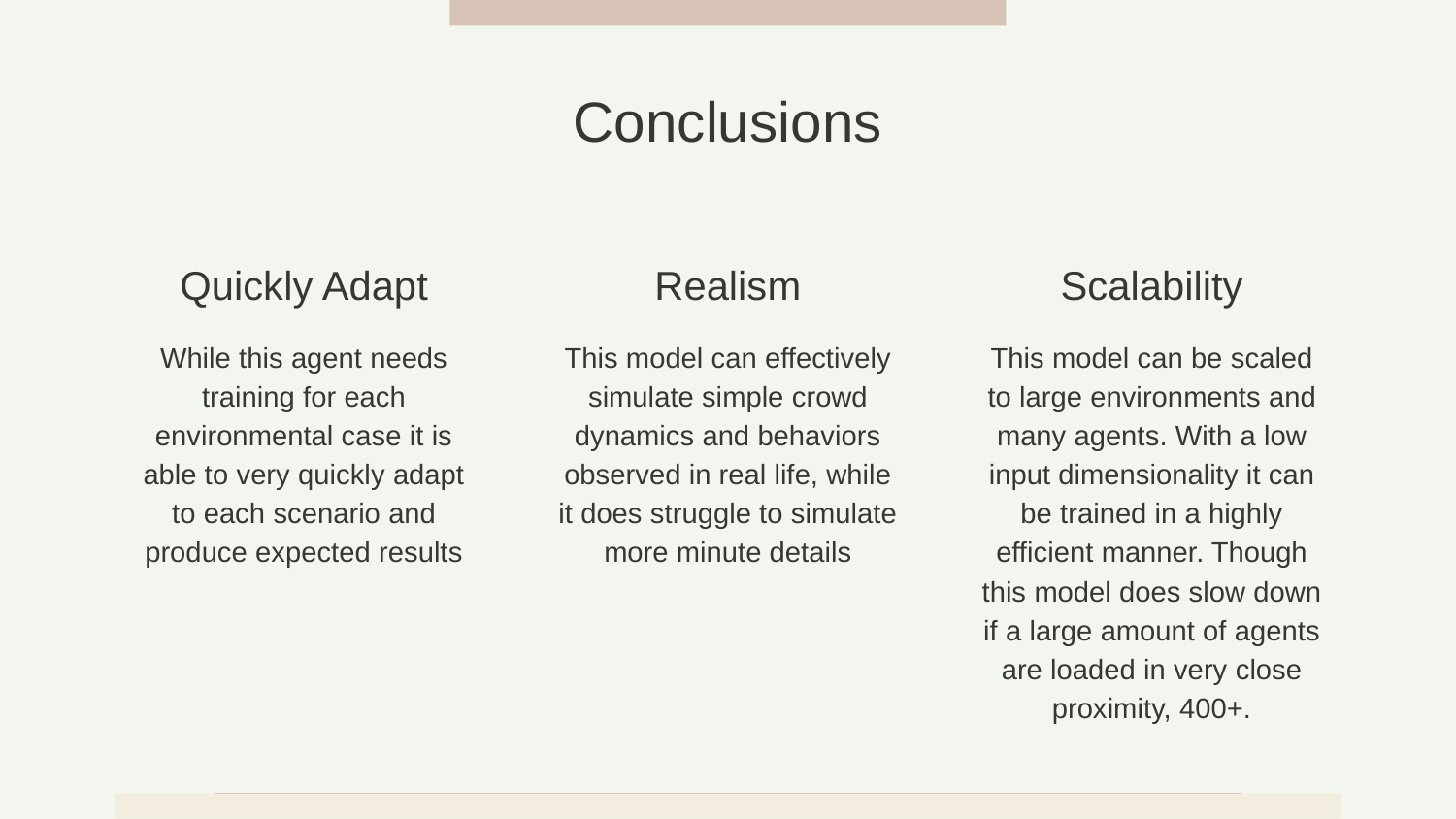

# Conclusions
Quickly Adapt
Realism
Scalability
While this agent needs training for each environmental case it is able to very quickly adapt to each scenario and produce expected results
This model can effectively simulate simple crowd dynamics and behaviors observed in real life, while it does struggle to simulate more minute details
This model can be scaled to large environments and many agents. With a low input dimensionality it can be trained in a highly efficient manner. Though this model does slow down if a large amount of agents are loaded in very close proximity, 400+.